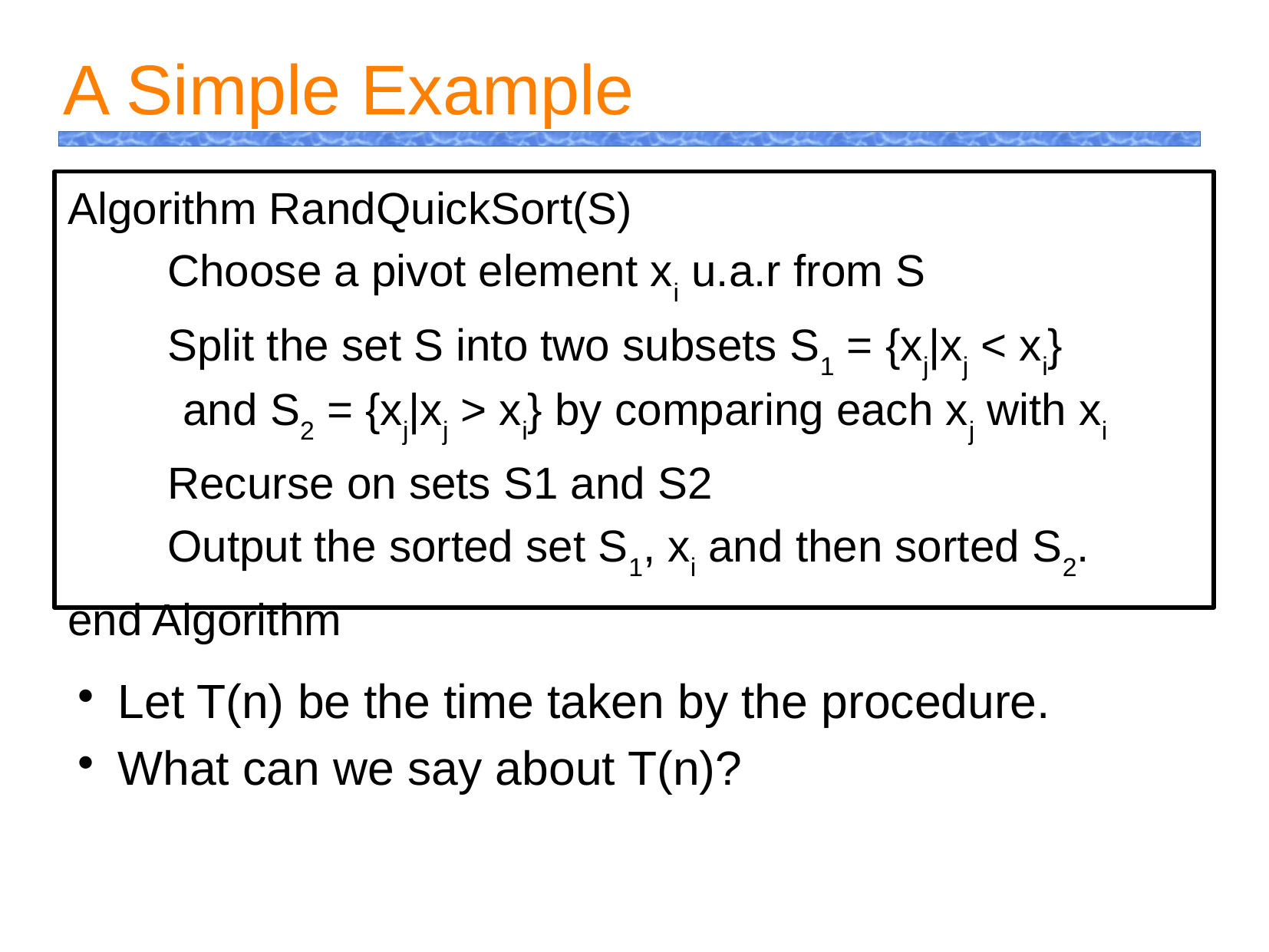

A Simple Example
Algorithm RandQuickSort(S)
        Choose a pivot element xi u.a.r from S
        Split the set S into two subsets S1 = {xj|xj < xi}              	and S2 = {xj|xj > xi} by comparing each xj with xi
        Recurse on sets S1 and S2
        Output the sorted set S1, xi and then sorted S2.
end Algorithm
Let T(n) be the time taken by the procedure.
What can we say about T(n)?